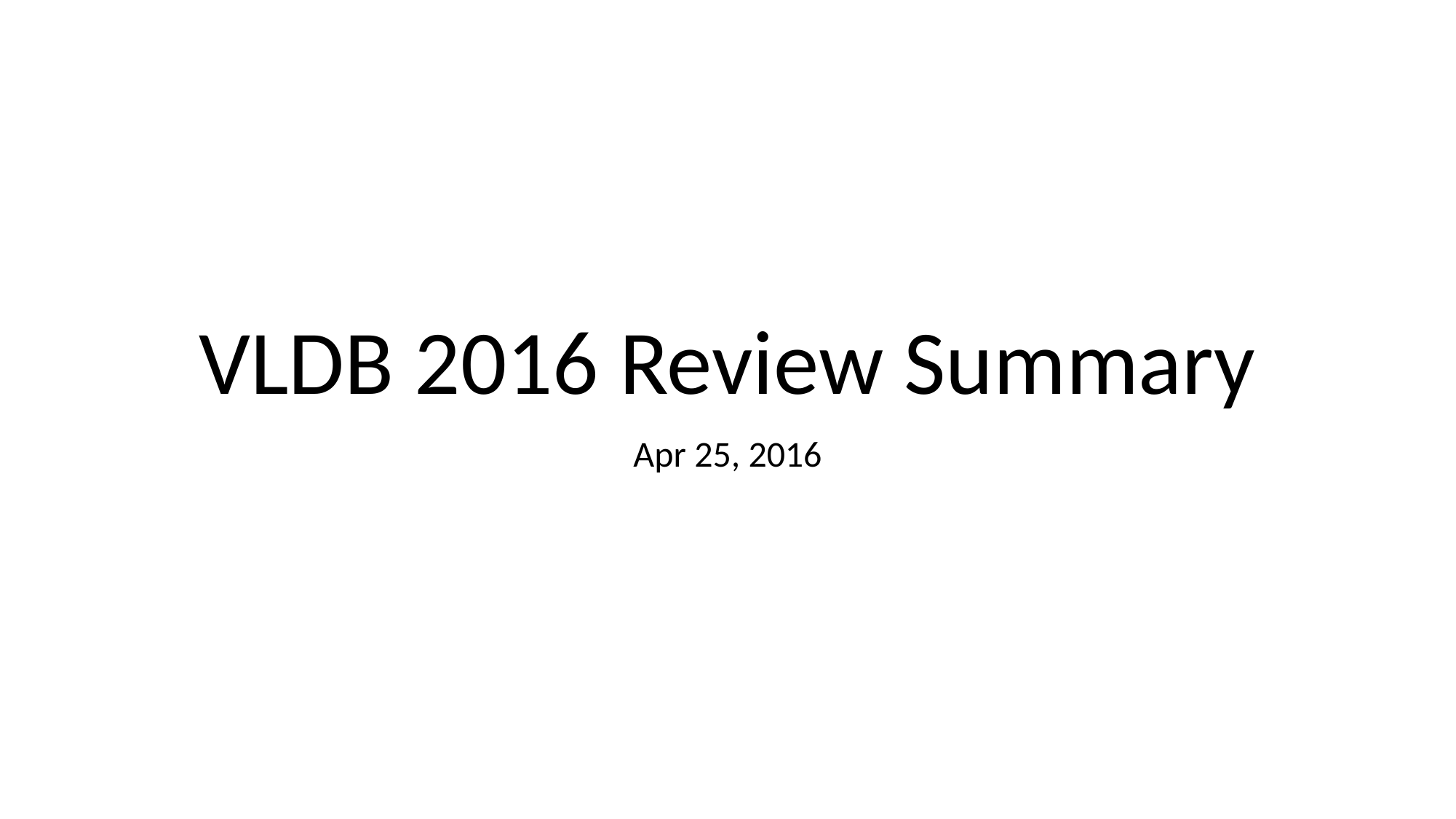

# VLDB 2016 Review Summary
Apr 25, 2016